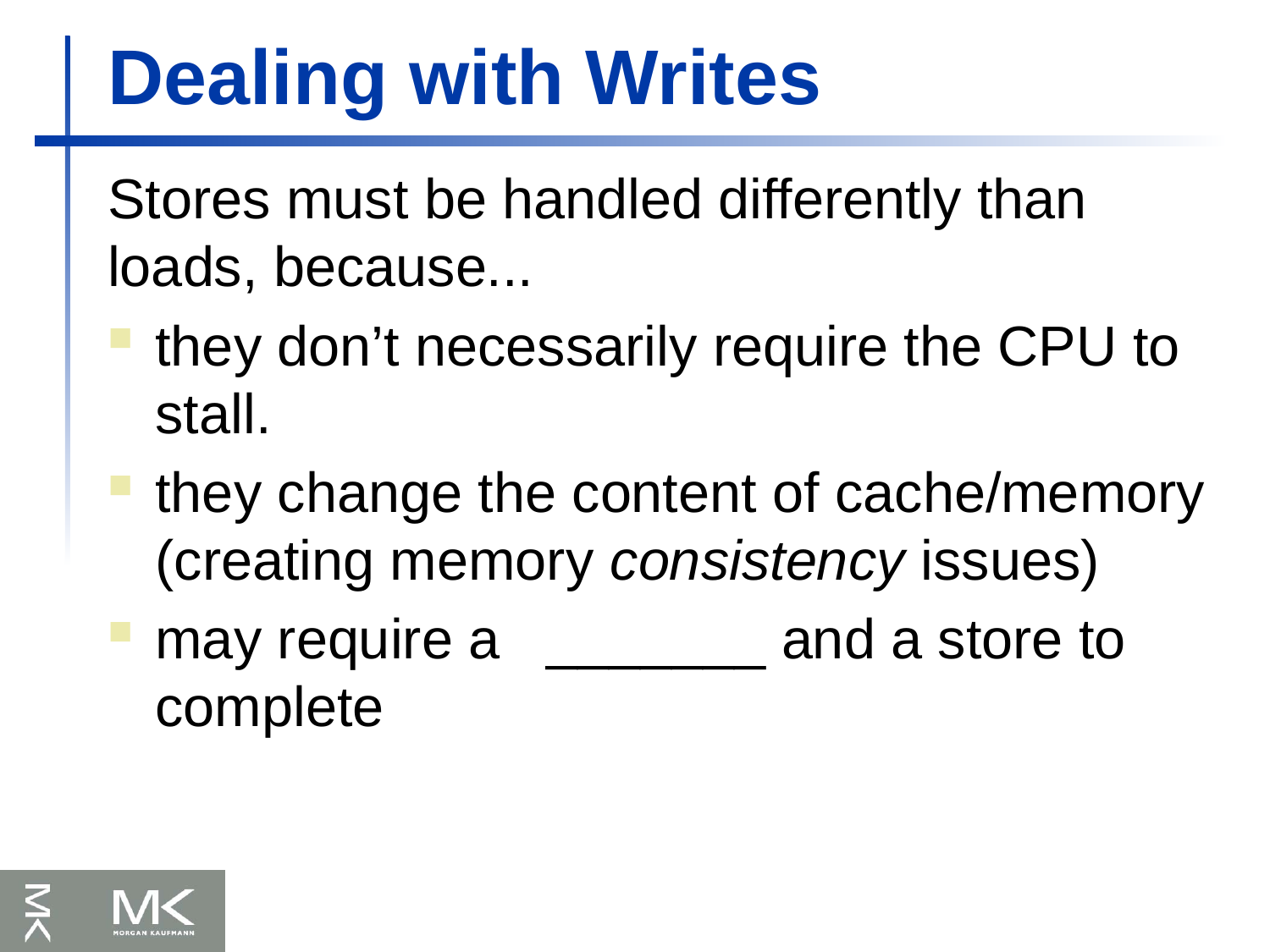

# Dealing with Writes
Stores must be handled differently than loads, because...
they don’t necessarily require the CPU to stall.
they change the content of cache/memory (creating memory consistency issues)
may require a   _______ and a store to complete